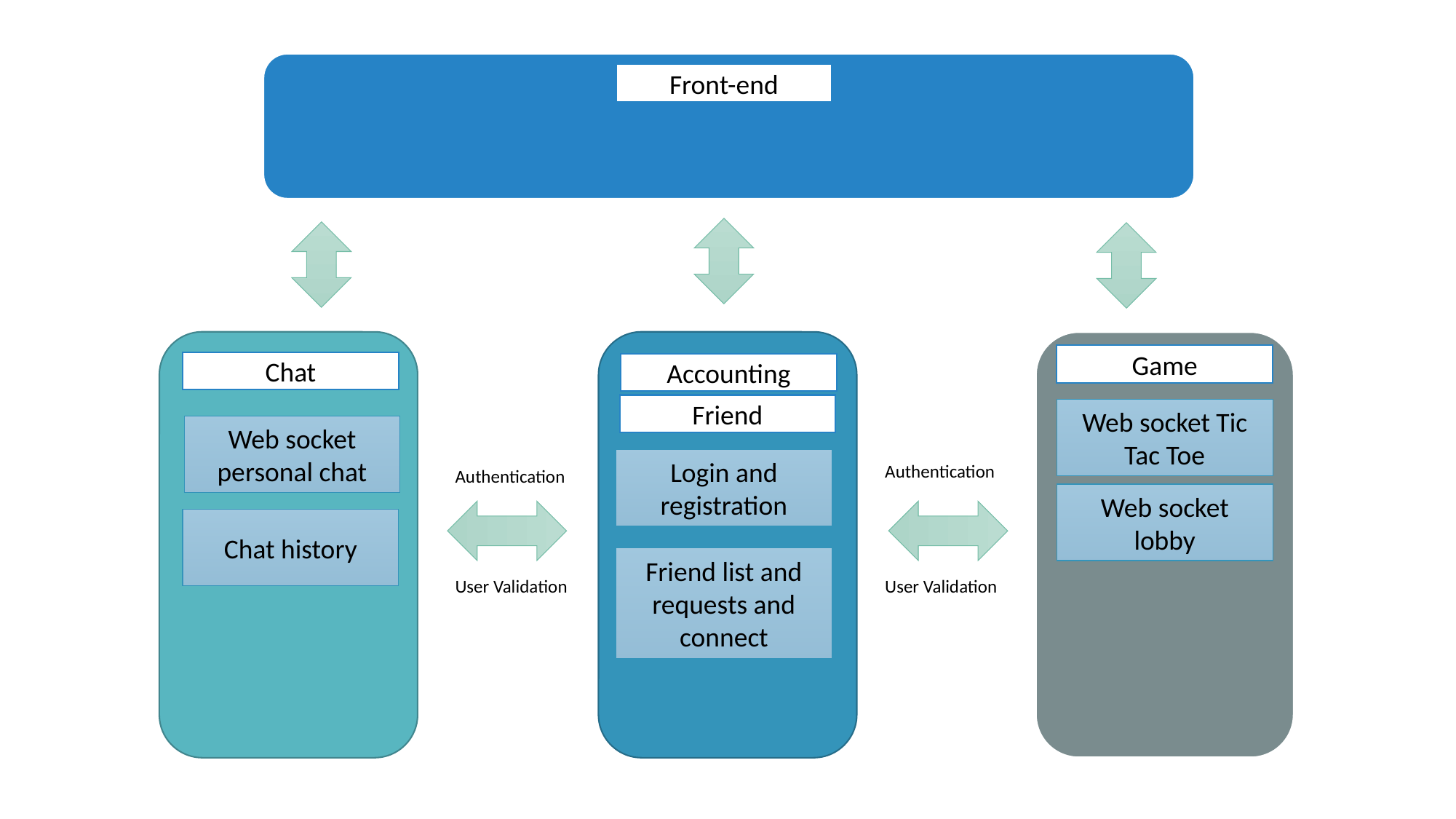

Front-end

Game
Chat
Accounting
Friend
Web socket Tic Tac Toe
Web socket personal chat
Login and registration
Authentication
Authentication

Web socket lobby
Chat history
Friend list and requests and connect
User Validation
User Validation